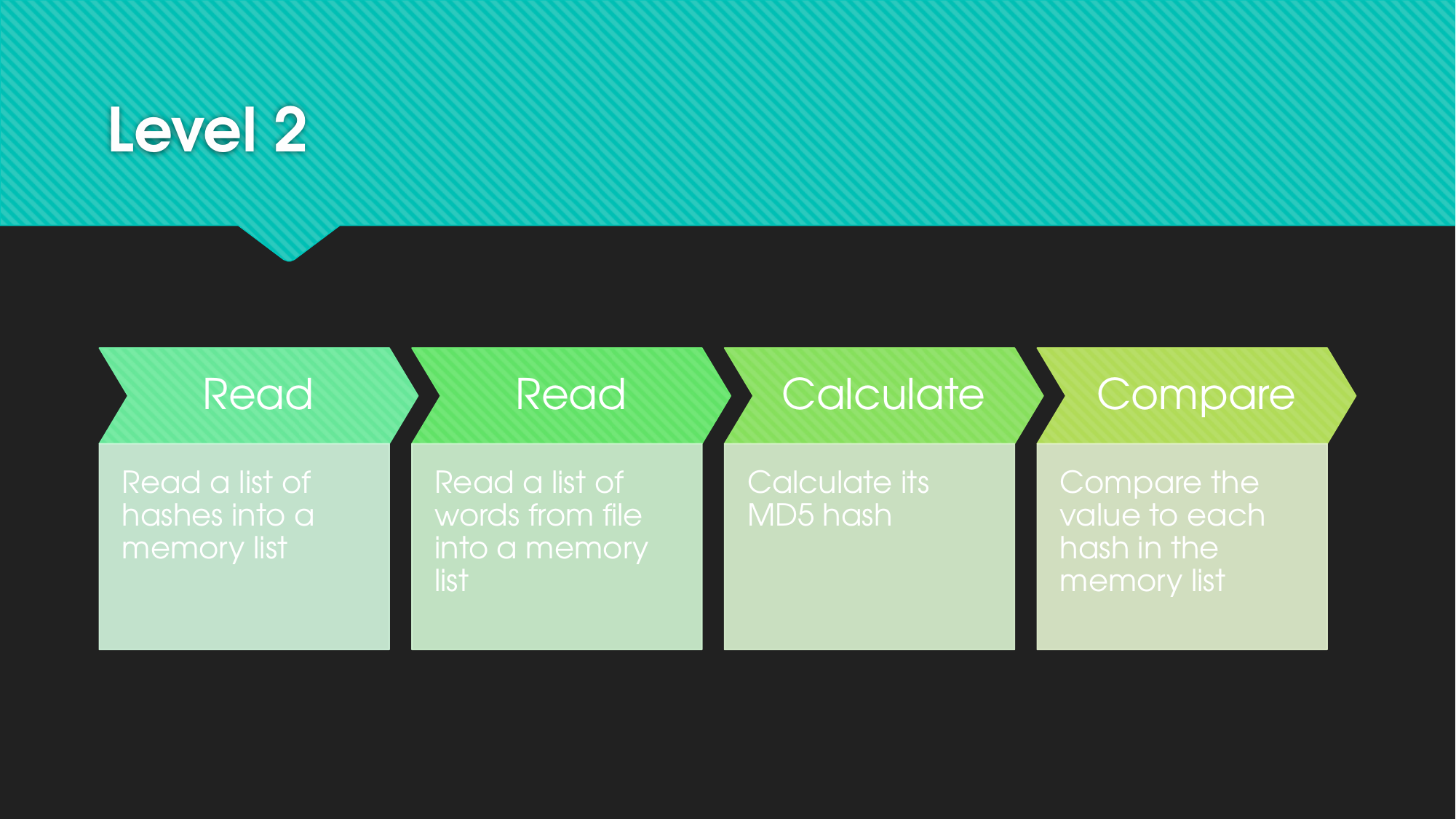

# Level 2
Read
Read a list of hashes into a memory list
Read
Read a list of words from file into a memory list
Calculate
Calculate its MD5 hash
Compare
Compare the value to each hash in the memory list